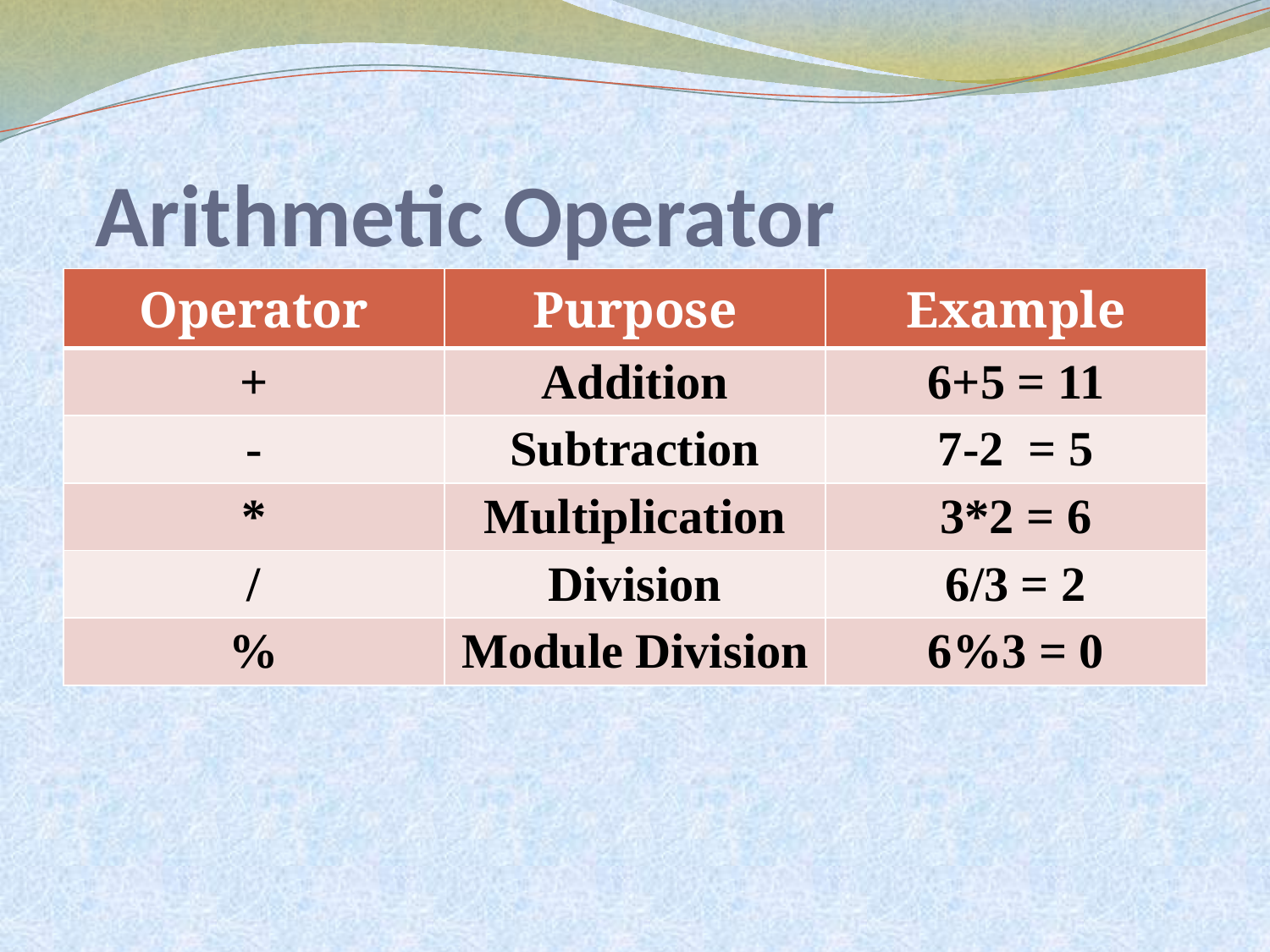

# Arithmetic Operator
| Operator | Purpose | Example |
| --- | --- | --- |
| + | Addition | 6+5 = 11 |
| - | Subtraction | 7-2 = 5 |
| \* | Multiplication | 3\*2 = 6 |
| / | Division | 6/3 = 2 |
| % | Module Division | 6%3 = 0 |